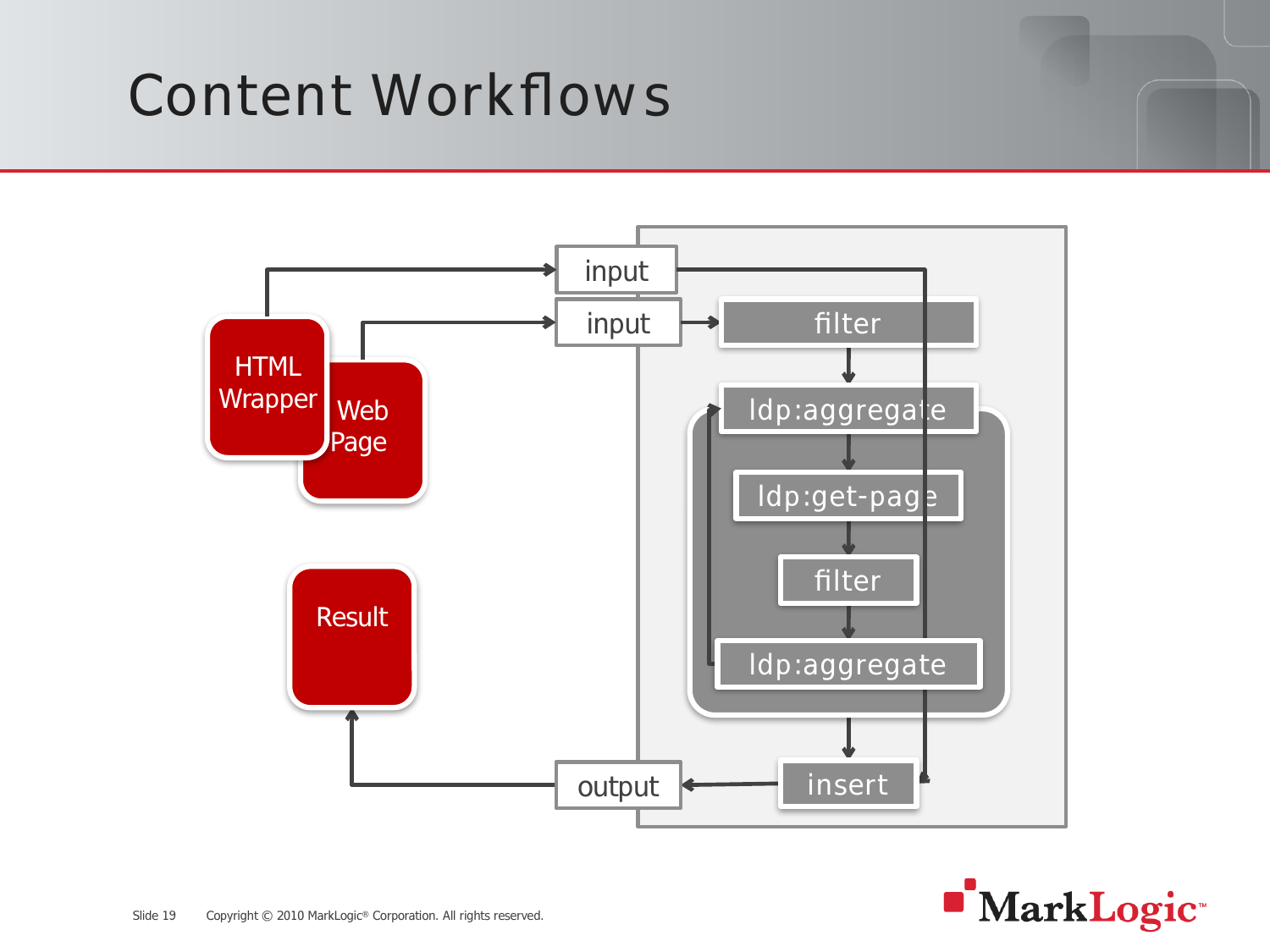

# Content Workflows

input
input
filter

HTML
Wrapper

ldp:aggregate
Web Page

ldp:get-page
filter

Result
ldp:aggregate
insert
output